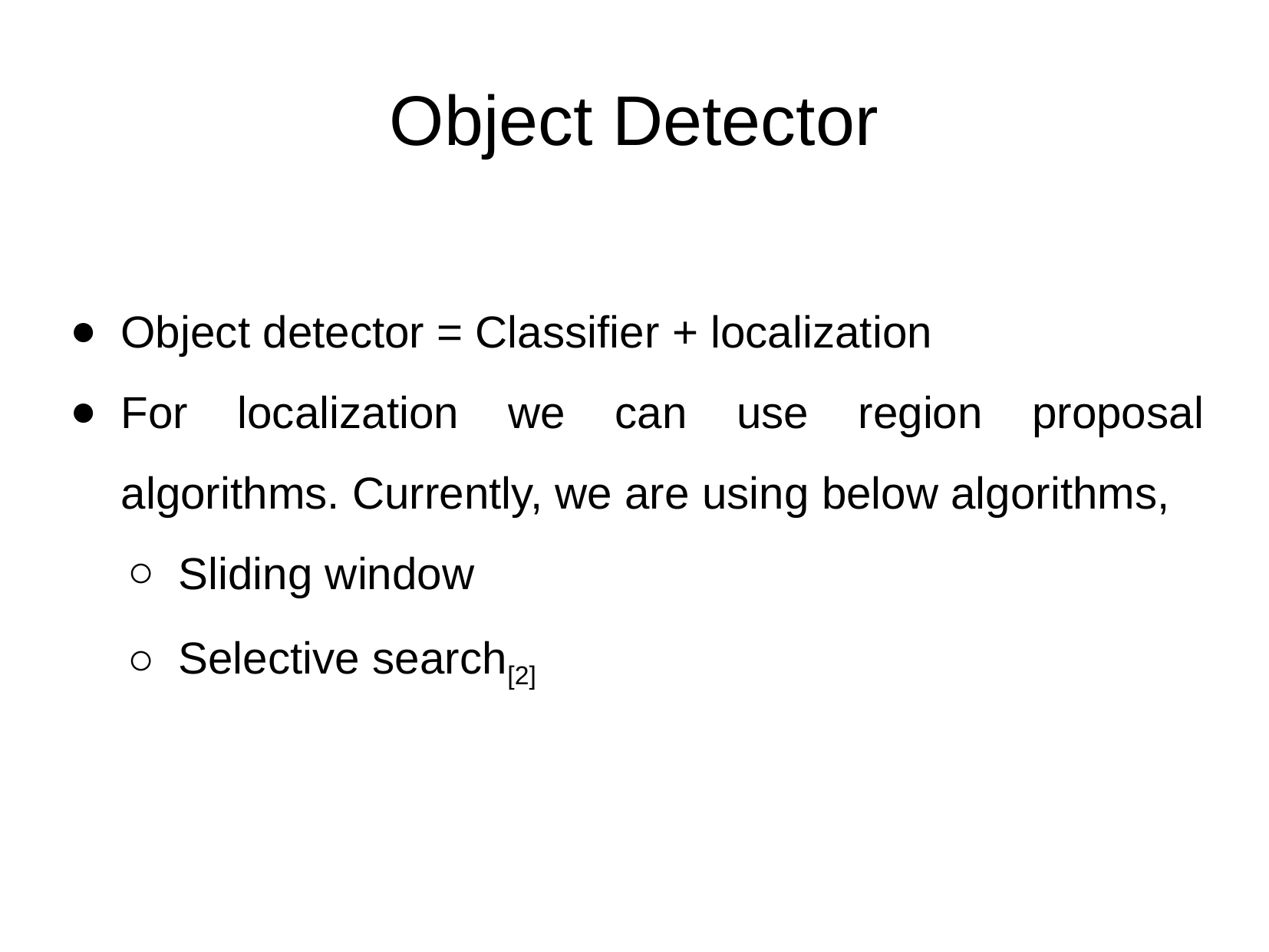

Object Detector

Object detector = Classifier + localization
For localization we can use region proposal algorithms. Currently, we are using below algorithms,
Sliding window
Selective search[2]